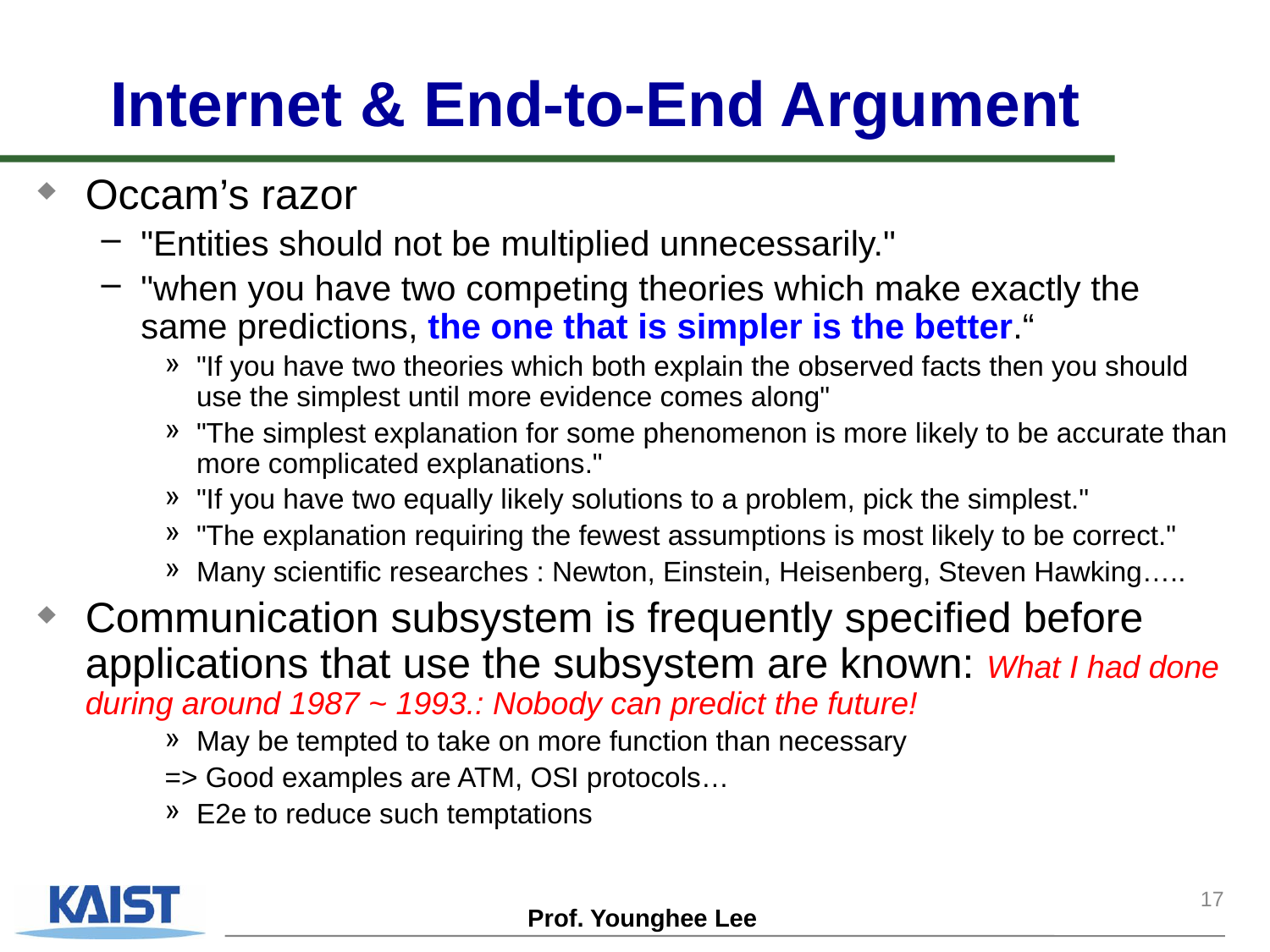

# Internet & End-to-End Argument
Occam’s razor
"Entities should not be multiplied unnecessarily."
"when you have two competing theories which make exactly the same predictions, the one that is simpler is the better.“
"If you have two theories which both explain the observed facts then you should use the simplest until more evidence comes along"
"The simplest explanation for some phenomenon is more likely to be accurate than more complicated explanations."
"If you have two equally likely solutions to a problem, pick the simplest."
"The explanation requiring the fewest assumptions is most likely to be correct."
Many scientific researches : Newton, Einstein, Heisenberg, Steven Hawking…..
Communication subsystem is frequently specified before applications that use the subsystem are known: What I had done during around 1987 ~ 1993.: Nobody can predict the future!
May be tempted to take on more function than necessary
=> Good examples are ATM, OSI protocols…
E2e to reduce such temptations
17